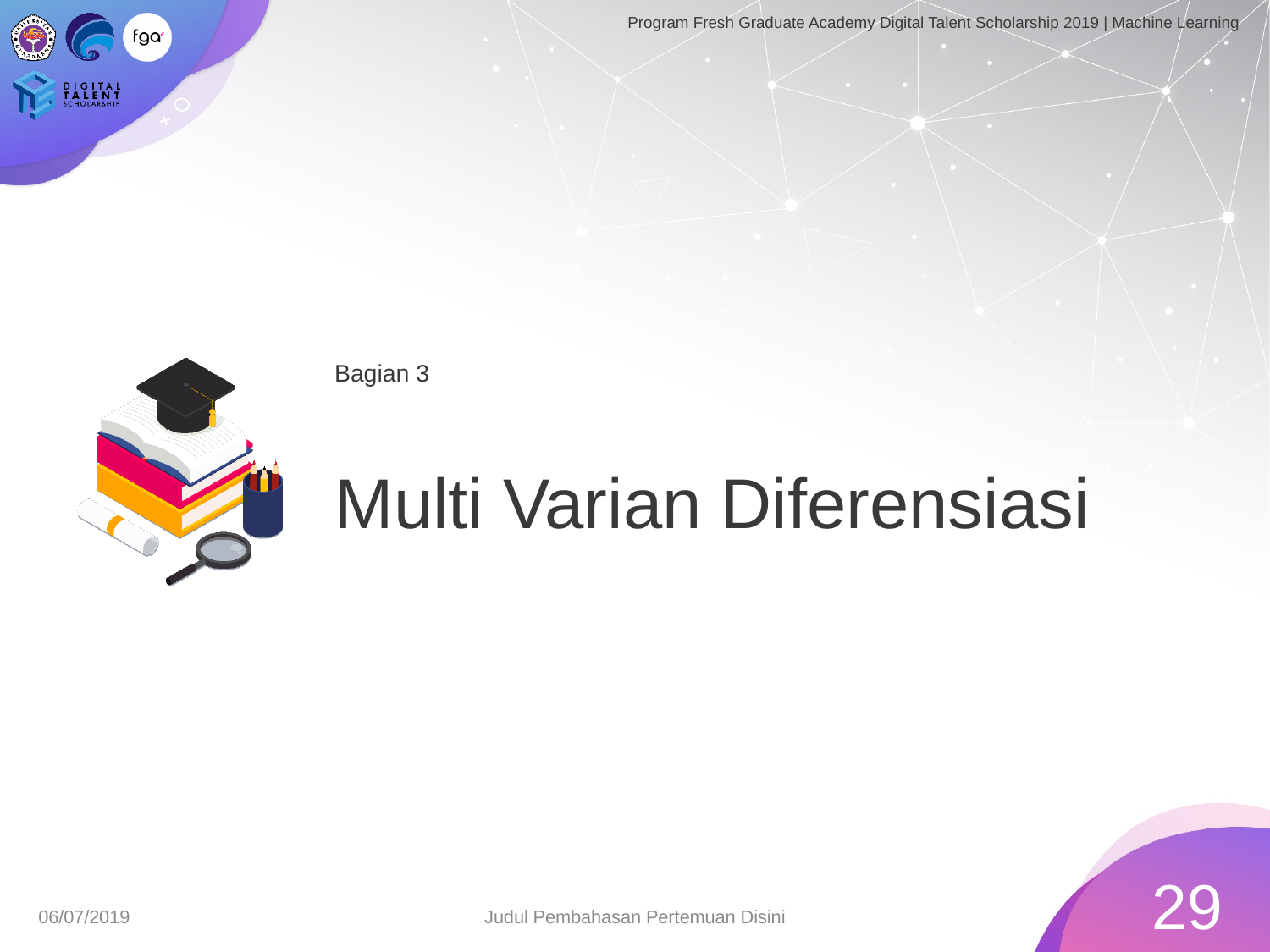

Bagian 3
# Multi Varian Diferensiasi
29
06/07/2019
Judul Pembahasan Pertemuan Disini